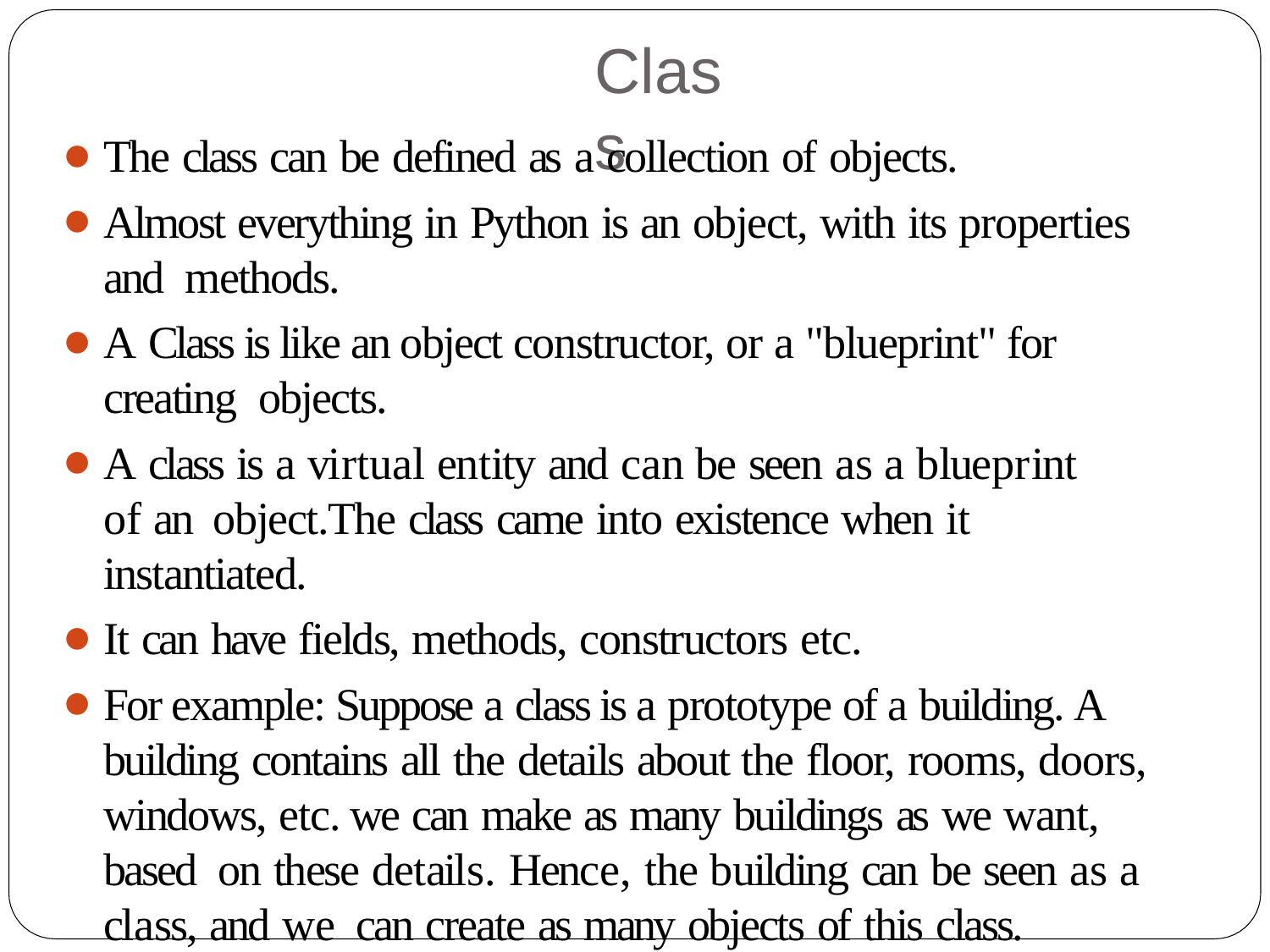

# Class
The class can be defined as a collection of objects.
Almost everything in Python is an object, with its properties and  methods.
A Class is like an object constructor, or a "blueprint" for creating  objects.
A class is a virtual entity and can be seen as a blueprint of an  object.The class came into existence when it instantiated.
It can have fields, methods, constructors etc.
For example: Suppose a class is a prototype of a building. A  building contains all the details about the floor, rooms, doors,  windows, etc. we can make as many buildings as we want, based  on these details. Hence, the building can be seen as a class, and we  can create as many objects of this class.